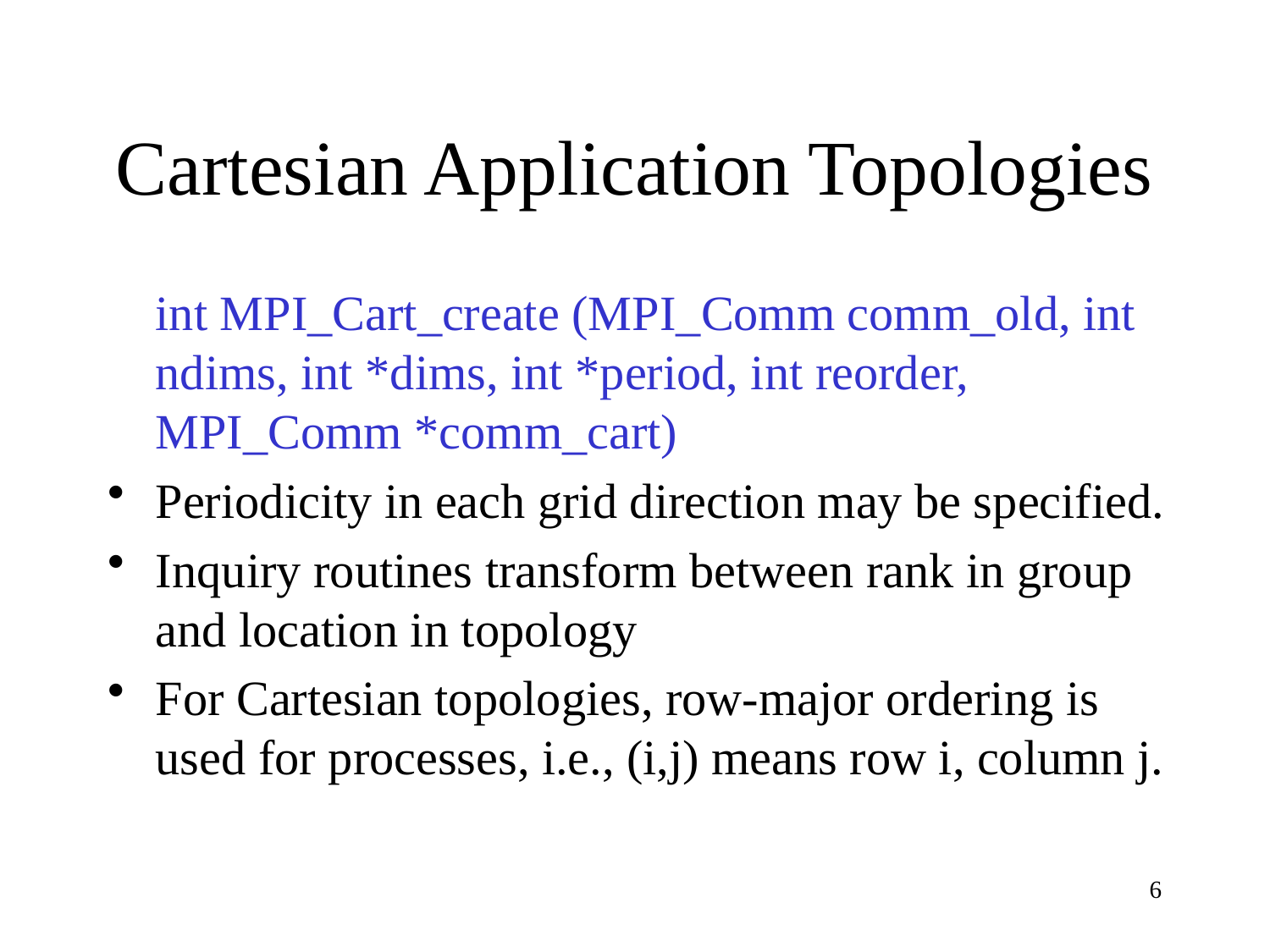

# Cartesian Application Topologies
int MPI_Cart_create (MPI_Comm comm_old, int ndims, int *dims, int *period, int reorder, MPI_Comm *comm_cart)
Periodicity in each grid direction may be specified.
Inquiry routines transform between rank in group and location in topology
For Cartesian topologies, row-major ordering is used for processes, i.e., (i,j) means row i, column j.

6